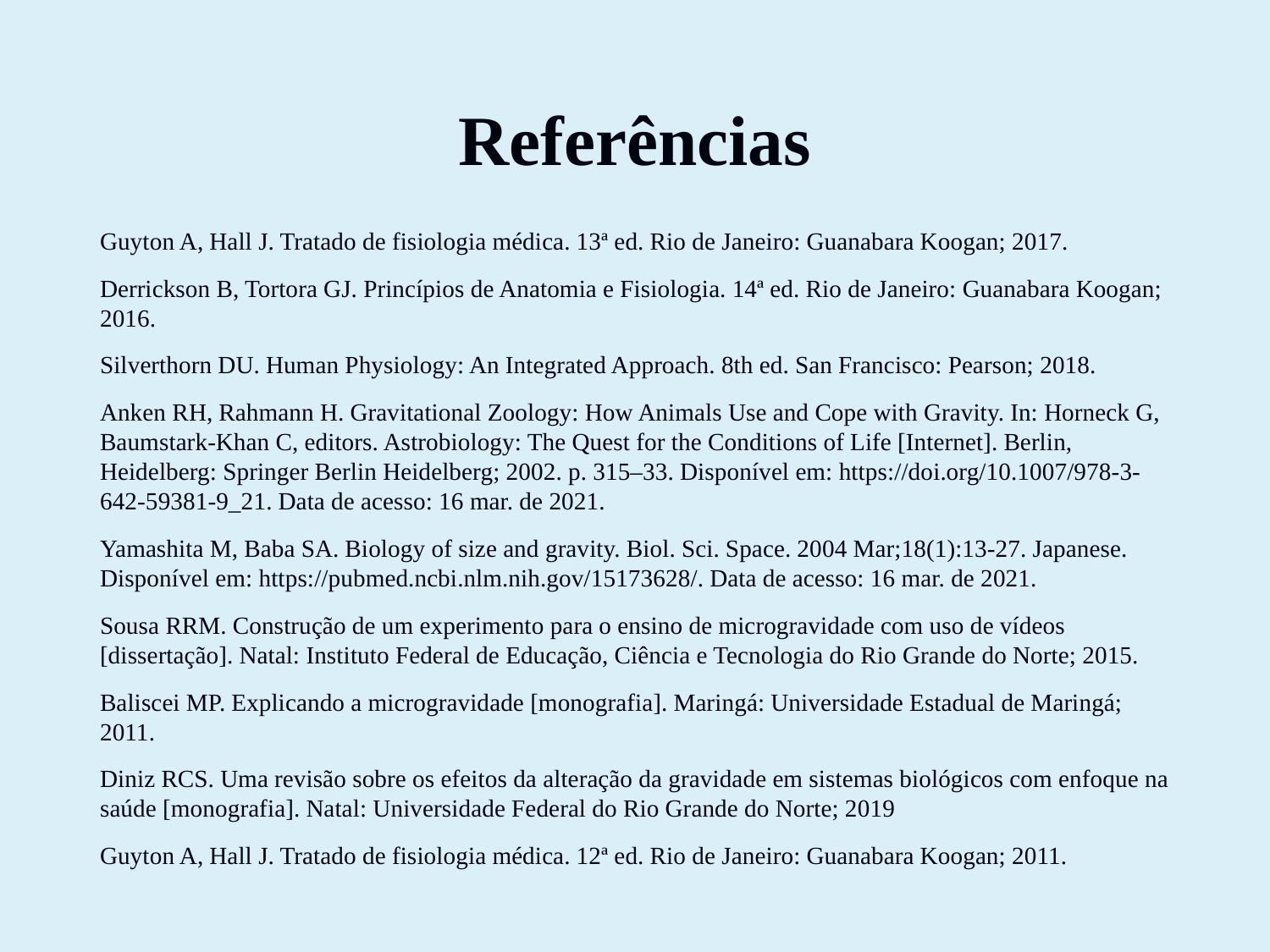

# Referências
Guyton A, Hall J. Tratado de fisiologia médica. 13ª ed. Rio de Janeiro: Guanabara Koogan; 2017.
Derrickson B, Tortora GJ. Princípios de Anatomia e Fisiologia. 14ª ed. Rio de Janeiro: Guanabara Koogan; 2016.
Silverthorn DU. Human Physiology: An Integrated Approach. 8th ed. San Francisco: Pearson; 2018.
Anken RH, Rahmann H. Gravitational Zoology: How Animals Use and Cope with Gravity. In: Horneck G, Baumstark-Khan C, editors. Astrobiology: The Quest for the Conditions of Life [Internet]. Berlin, Heidelberg: Springer Berlin Heidelberg; 2002. p. 315–33. Disponível em: https://doi.org/10.1007/978-3-642-59381-9_21. Data de acesso: 16 mar. de 2021.
Yamashita M, Baba SA. Biology of size and gravity. Biol. Sci. Space. 2004 Mar;18(1):13-27. Japanese. Disponível em: https://pubmed.ncbi.nlm.nih.gov/15173628/. Data de acesso: 16 mar. de 2021.
Sousa RRM. Construção de um experimento para o ensino de microgravidade com uso de vídeos [dissertação]. Natal: Instituto Federal de Educação, Ciência e Tecnologia do Rio Grande do Norte; 2015.
Baliscei MP. Explicando a microgravidade [monografia]. Maringá: Universidade Estadual de Maringá; 2011.
Diniz RCS. Uma revisão sobre os efeitos da alteração da gravidade em sistemas biológicos com enfoque na saúde [monografia]. Natal: Universidade Federal do Rio Grande do Norte; 2019
Guyton A, Hall J. Tratado de fisiologia médica. 12ª ed. Rio de Janeiro: Guanabara Koogan; 2011.